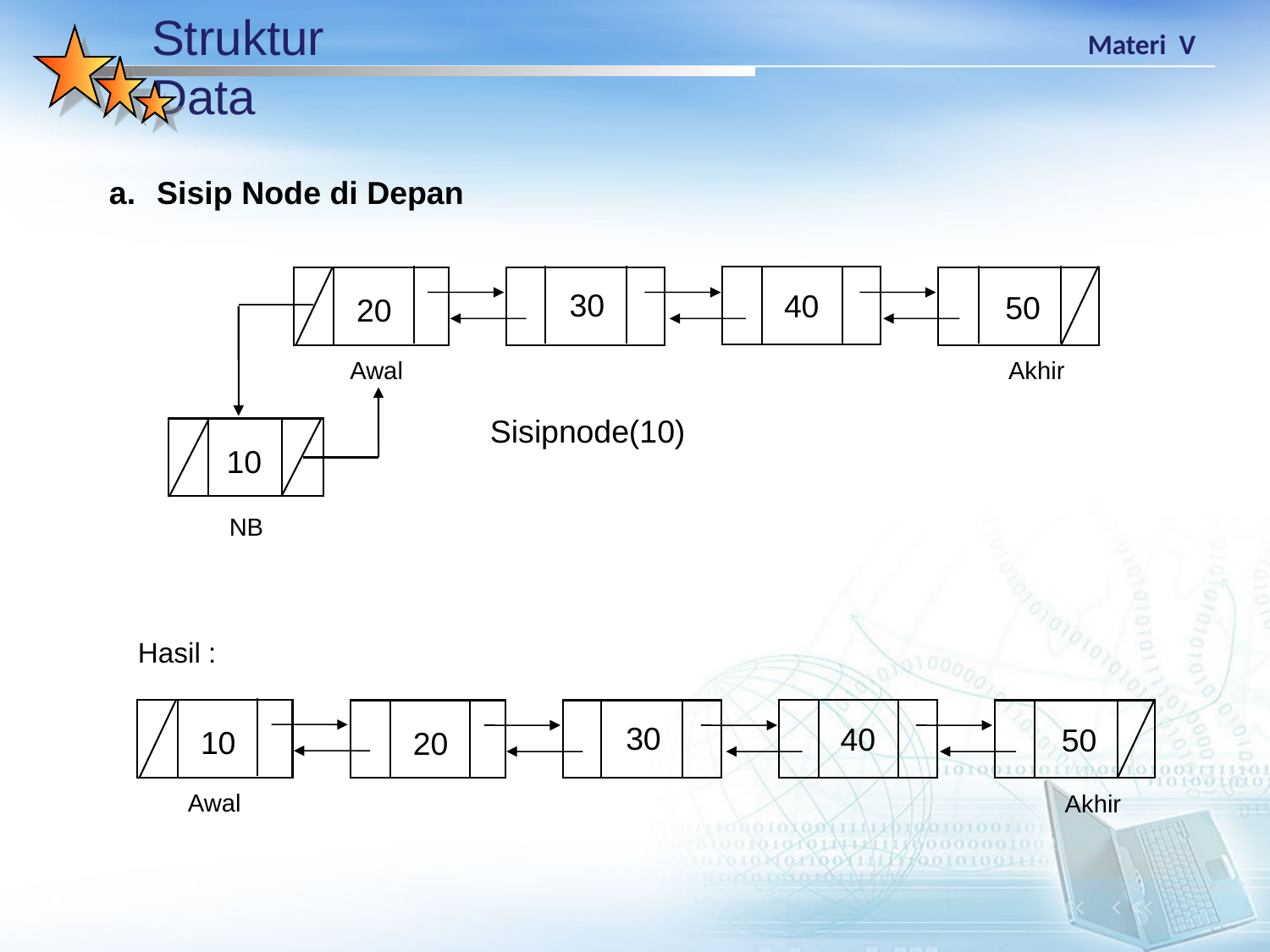

Sisip Node di Depan

30
40
50
20

Awal
Akhir

Sisipnode(10)

10
NB
Hasil :

30
40
50
10
20

Awal
Akhir